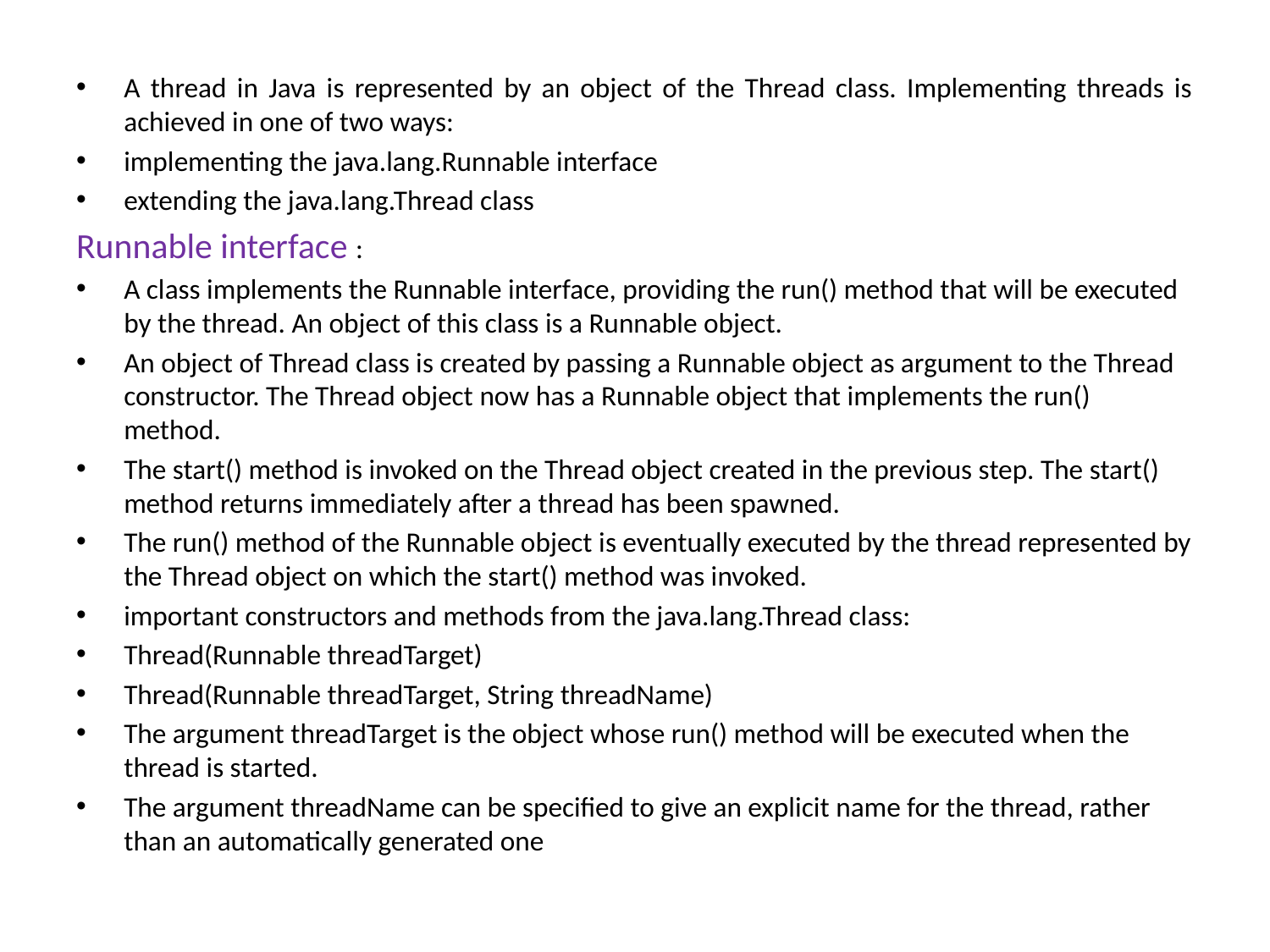

A thread in Java is represented by an object of the Thread class. Implementing threads is achieved in one of two ways:
implementing the java.lang.Runnable interface
extending the java.lang.Thread class
Runnable interface :
A class implements the Runnable interface, providing the run() method that will be executed by the thread. An object of this class is a Runnable object.
An object of Thread class is created by passing a Runnable object as argument to the Thread constructor. The Thread object now has a Runnable object that implements the run() method.
The start() method is invoked on the Thread object created in the previous step. The start() method returns immediately after a thread has been spawned.
The run() method of the Runnable object is eventually executed by the thread represented by the Thread object on which the start() method was invoked.
important constructors and methods from the java.lang.Thread class:
Thread(Runnable threadTarget)
Thread(Runnable threadTarget, String threadName)
The argument threadTarget is the object whose run() method will be executed when the thread is started.
The argument threadName can be specified to give an explicit name for the thread, rather than an automatically generated one